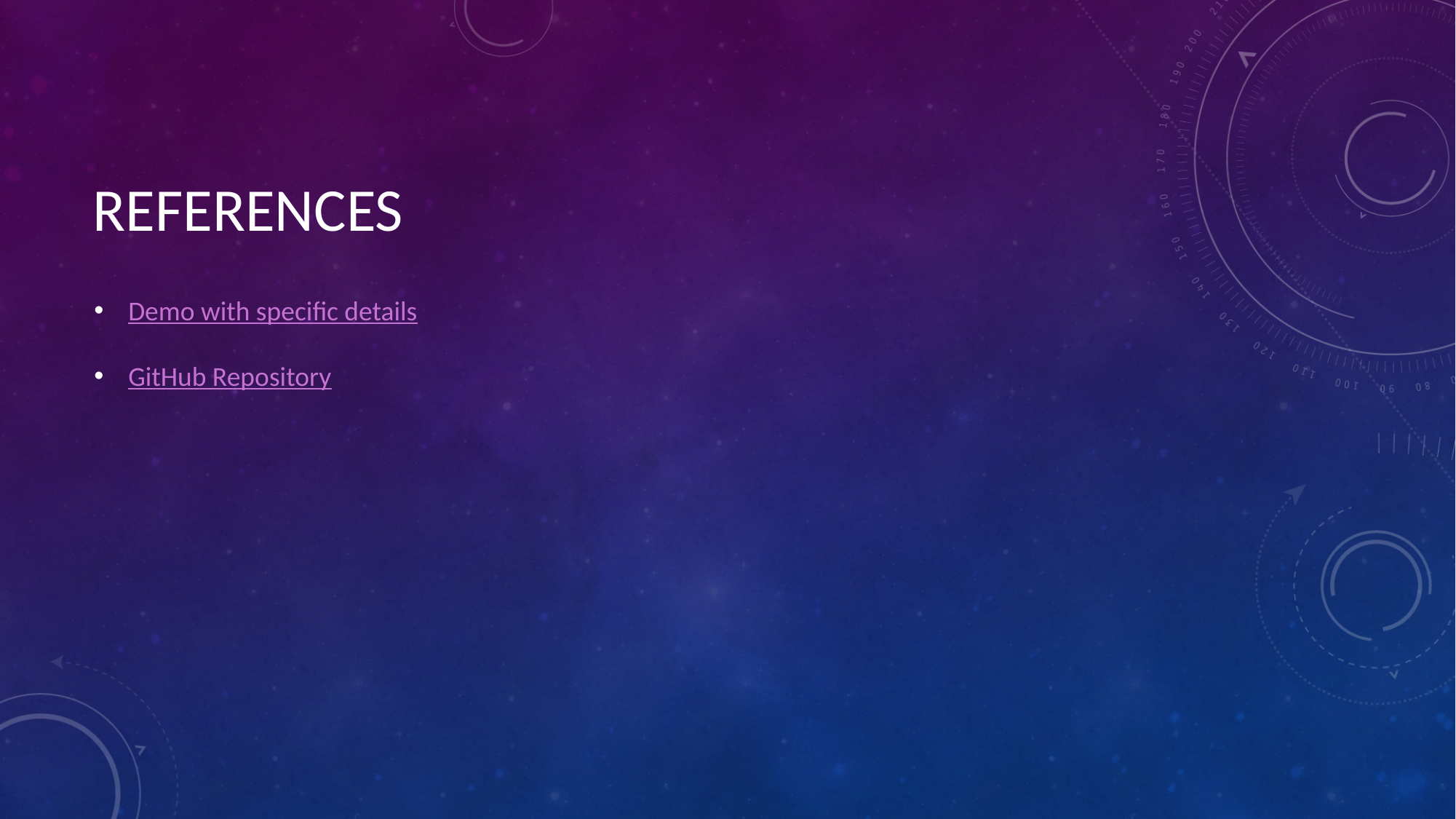

# References
Demo with specific details

GitHub Repository